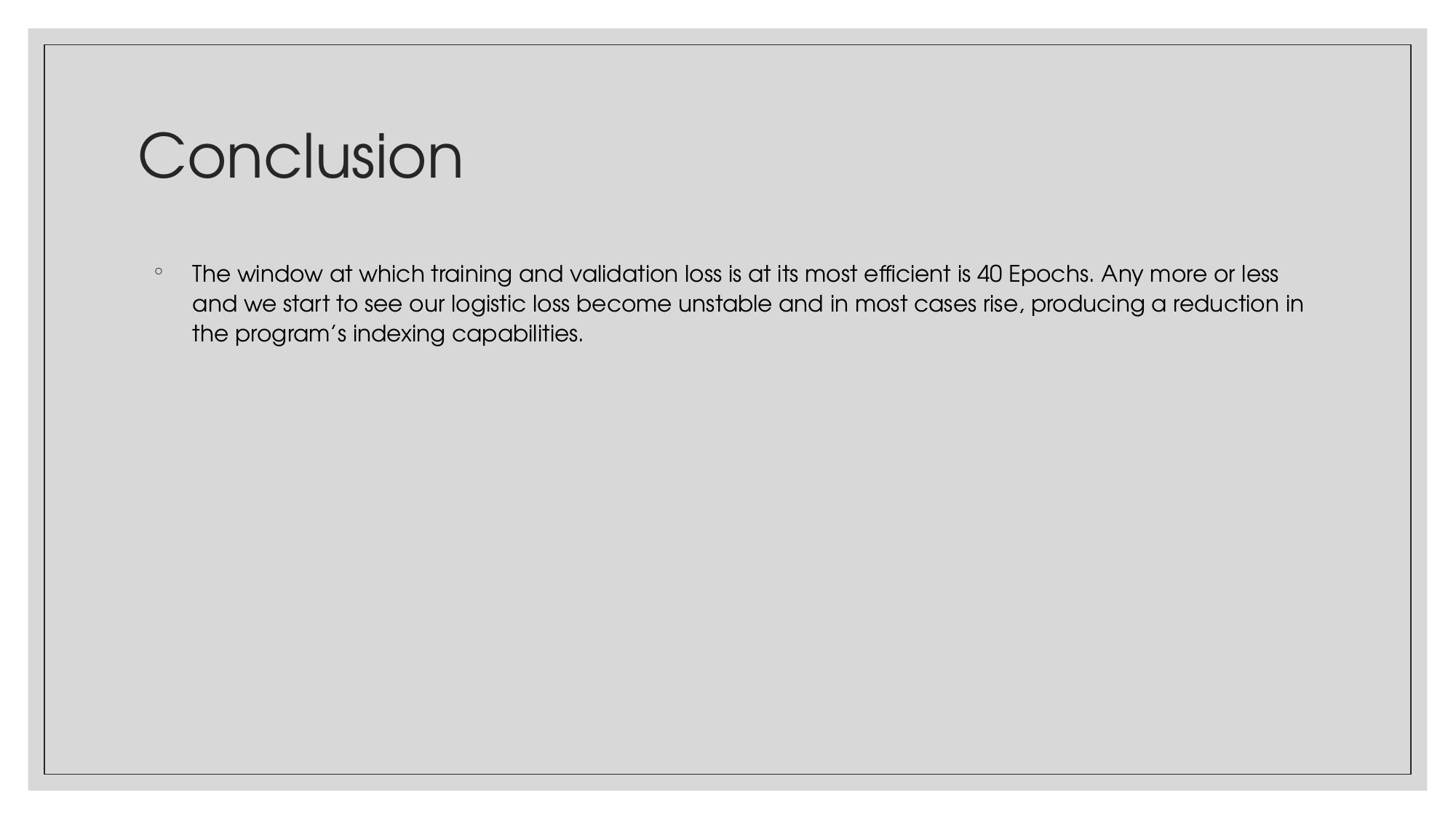

# Conclusion
The window at which training and validation loss is at its most efficient is 40 Epochs. Any more or less and we start to see our logistic loss become unstable and in most cases rise, producing a reduction in the program’s indexing capabilities.